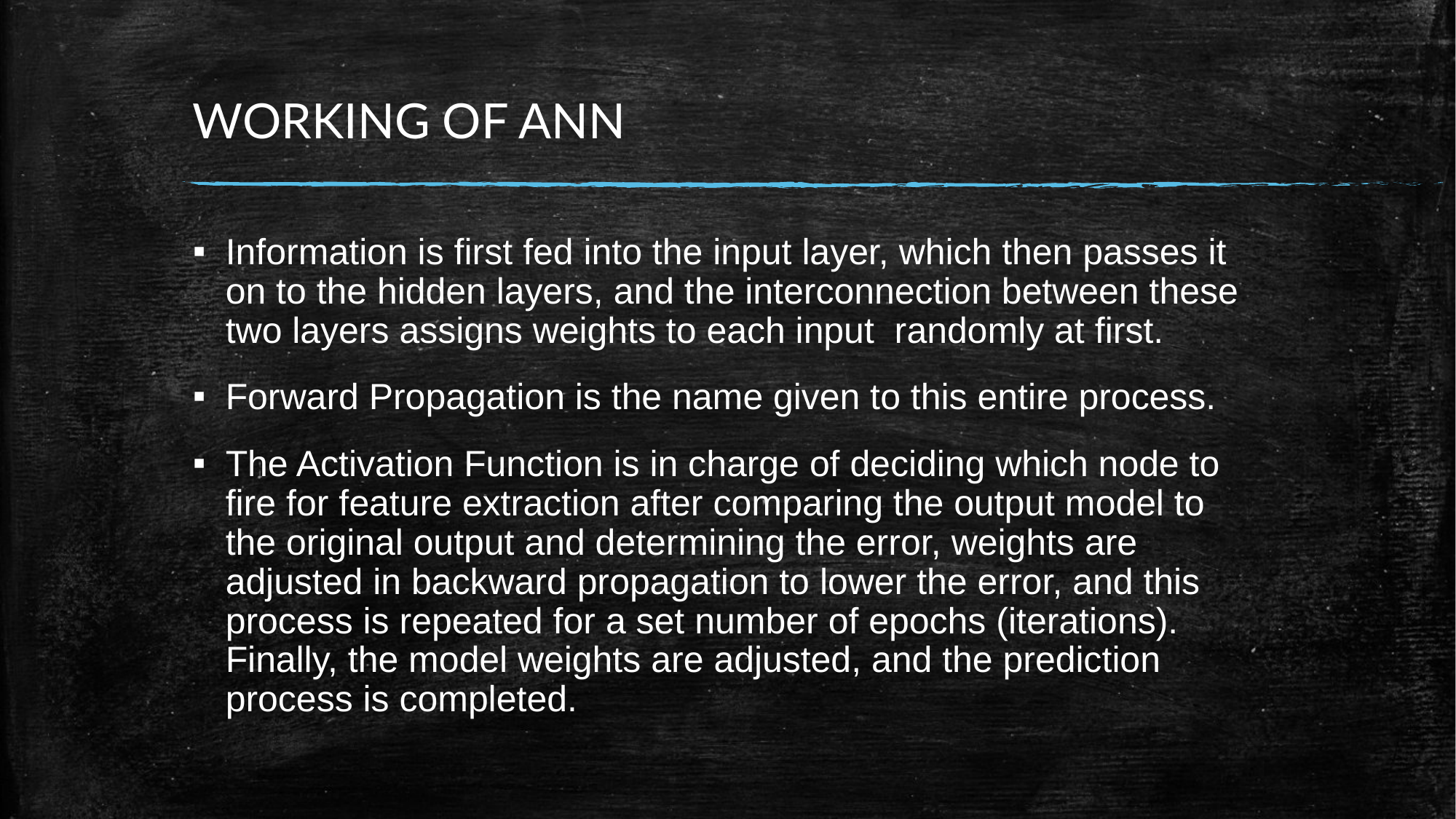

# WORKING OF ANN
Information is first fed into the input layer, which then passes it on to the hidden layers, and the interconnection between these two layers assigns weights to each input  randomly at first.
Forward Propagation is the name given to this entire process.
The Activation Function is in charge of deciding which node to fire for feature extraction after comparing the output model to the original output and determining the error, weights are adjusted in backward propagation to lower the error, and this process is repeated for a set number of epochs (iterations). Finally, the model weights are adjusted, and the prediction process is completed.